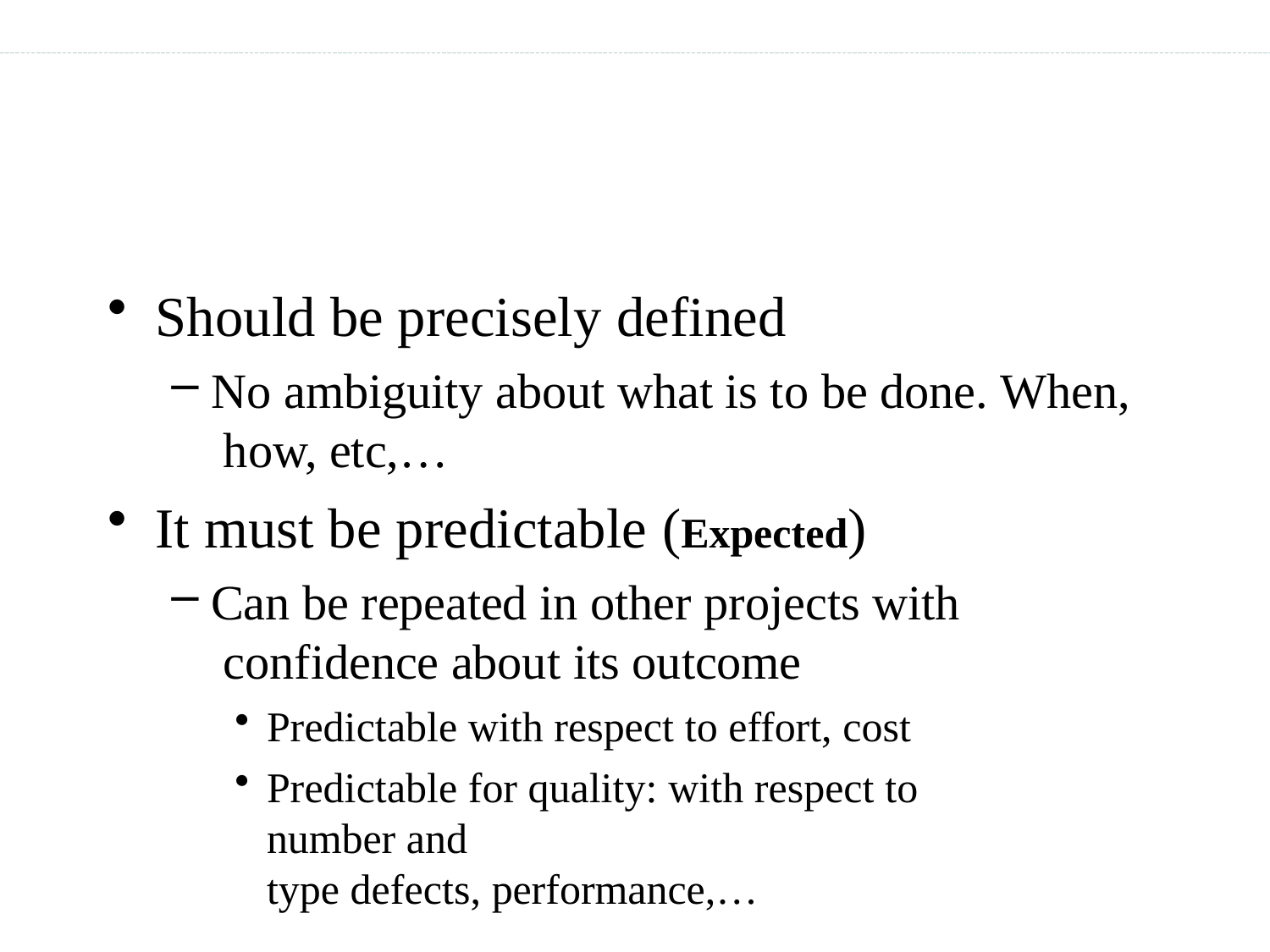

# Characteristics of a Good Process
Should be precisely defined
No ambiguity about what is to be done. When,  how, etc,…
It must be predictable (Expected)
Can be repeated in other projects with  confidence about its outcome
Predictable with respect to effort, cost
Predictable for quality: with respect to number and
type defects, performance,…